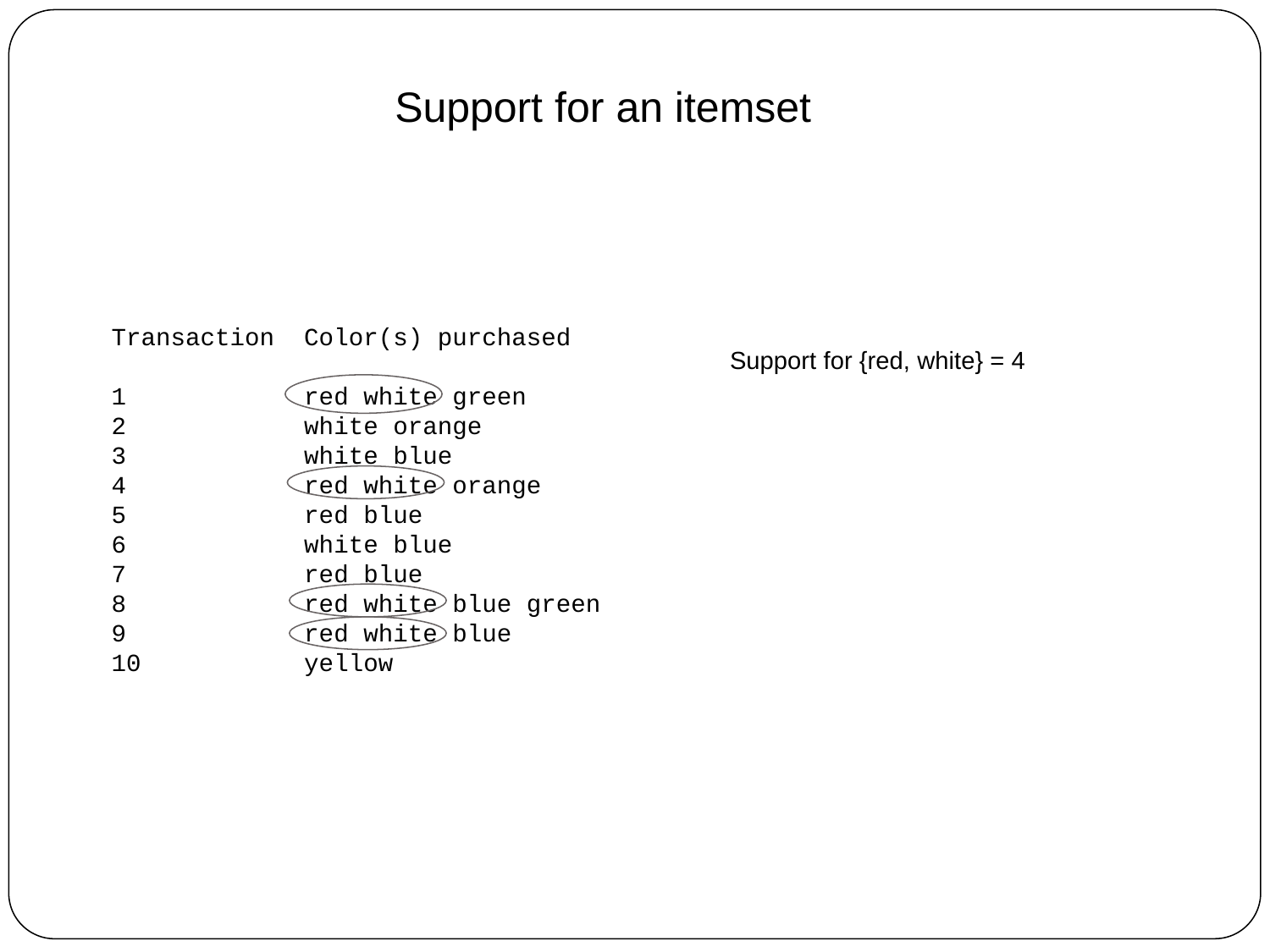

Support for an itemset
Transaction  Color(s) purchased

1            red white green
2            white orange
3            white blue
4            red white orange
5            red blue
6            white blue
7            red blue
8            red white blue green
9            red white blue
10           yellow
Support for {red, white} = 4